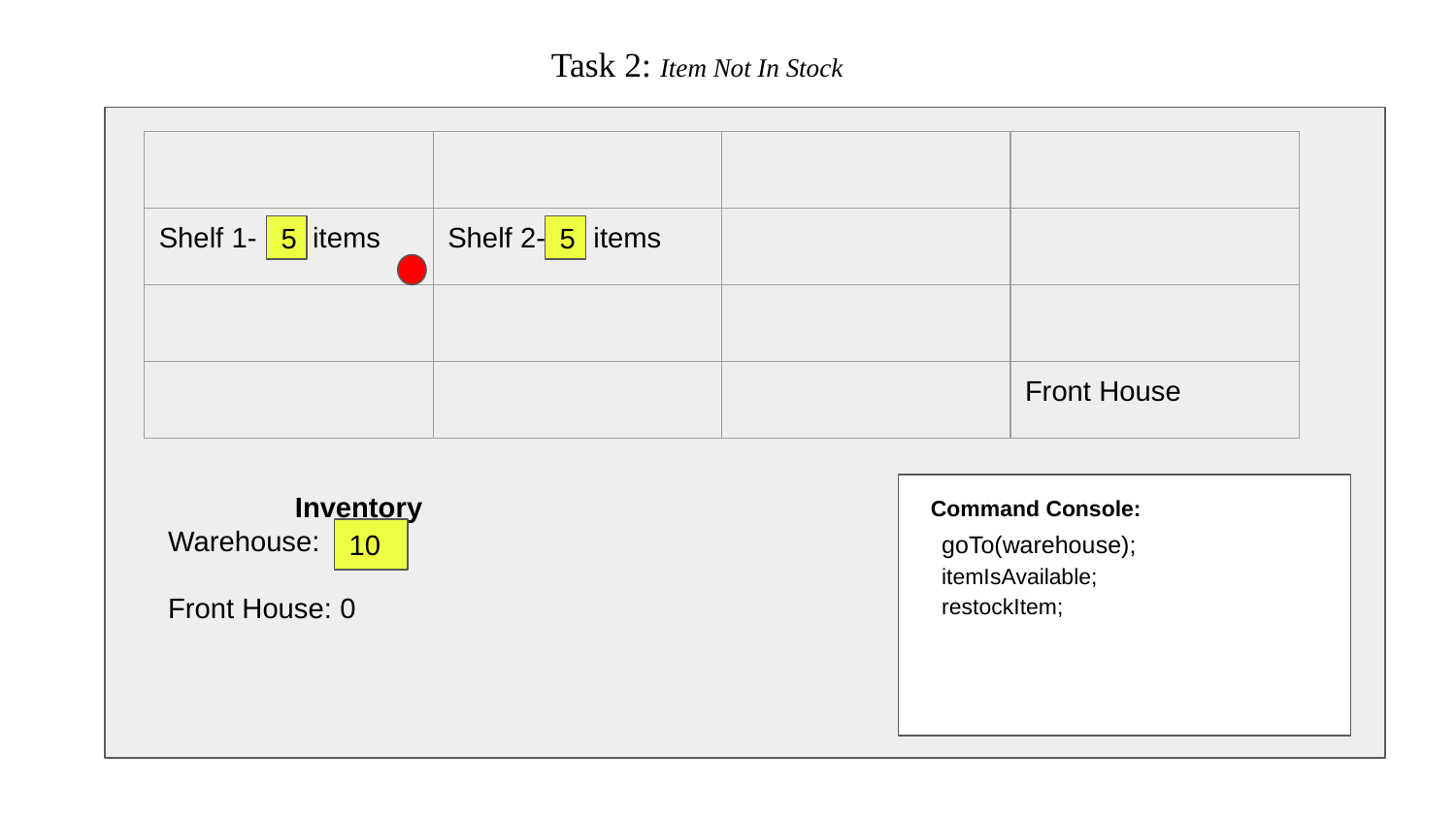

Task 2: Item Not In Stock

|  |  |  |  |
| --- | --- | --- | --- |
| Shelf 1- items | Shelf 2- items |  |  |
|  |  |  |  |
|  |  |  | Front House |
5
5

Inventory
Warehouse:

Front House: 0

Command Console:

goTo(warehouse);
itemIsAvailable;
restockItem;

10